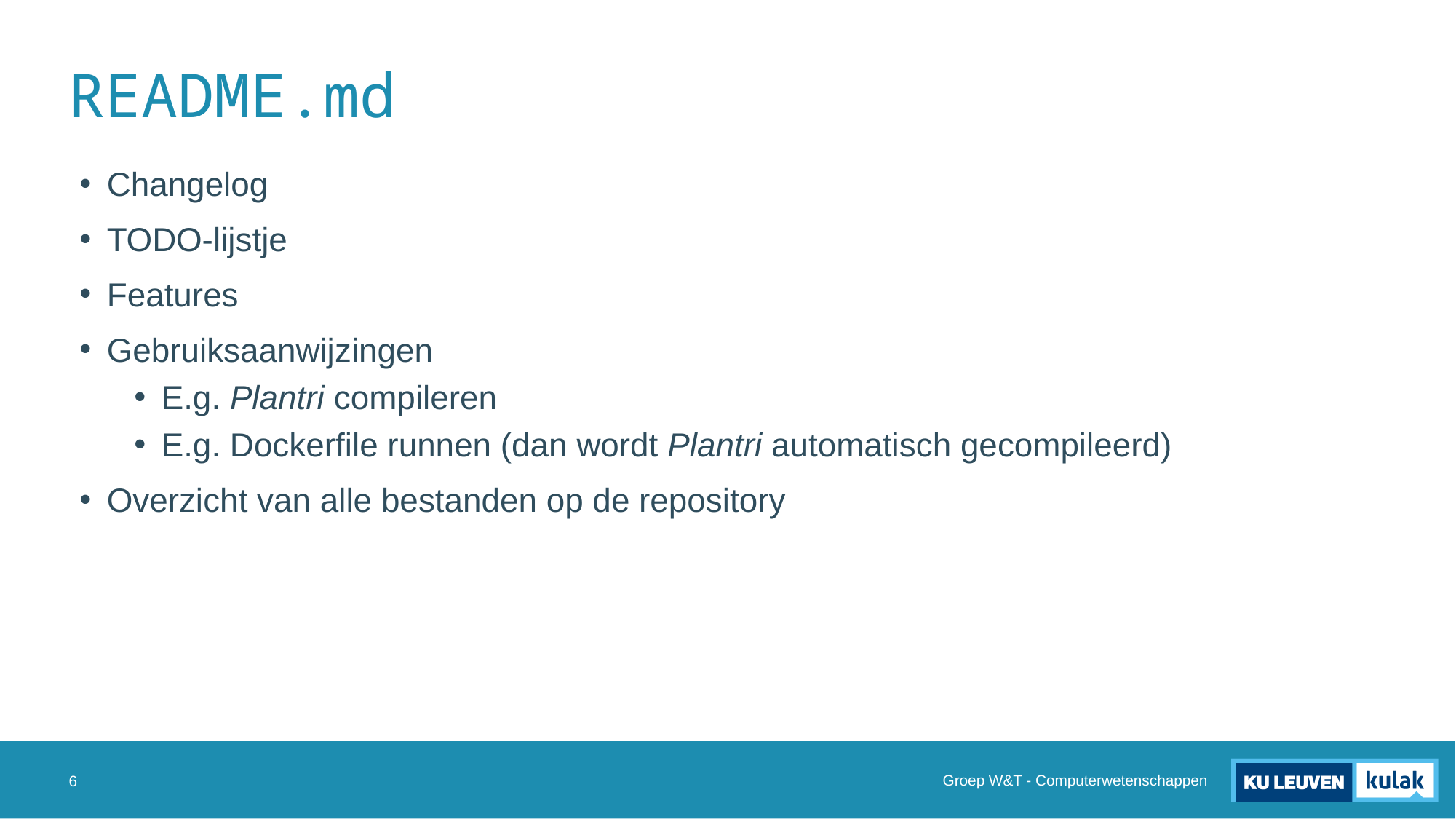

# README.md
Changelog
TODO-lijstje
Features
Gebruiksaanwijzingen
E.g. Plantri compileren
E.g. Dockerfile runnen (dan wordt Plantri automatisch gecompileerd)
Overzicht van alle bestanden op de repository

Groep W&T - Computerwetenschappen
6